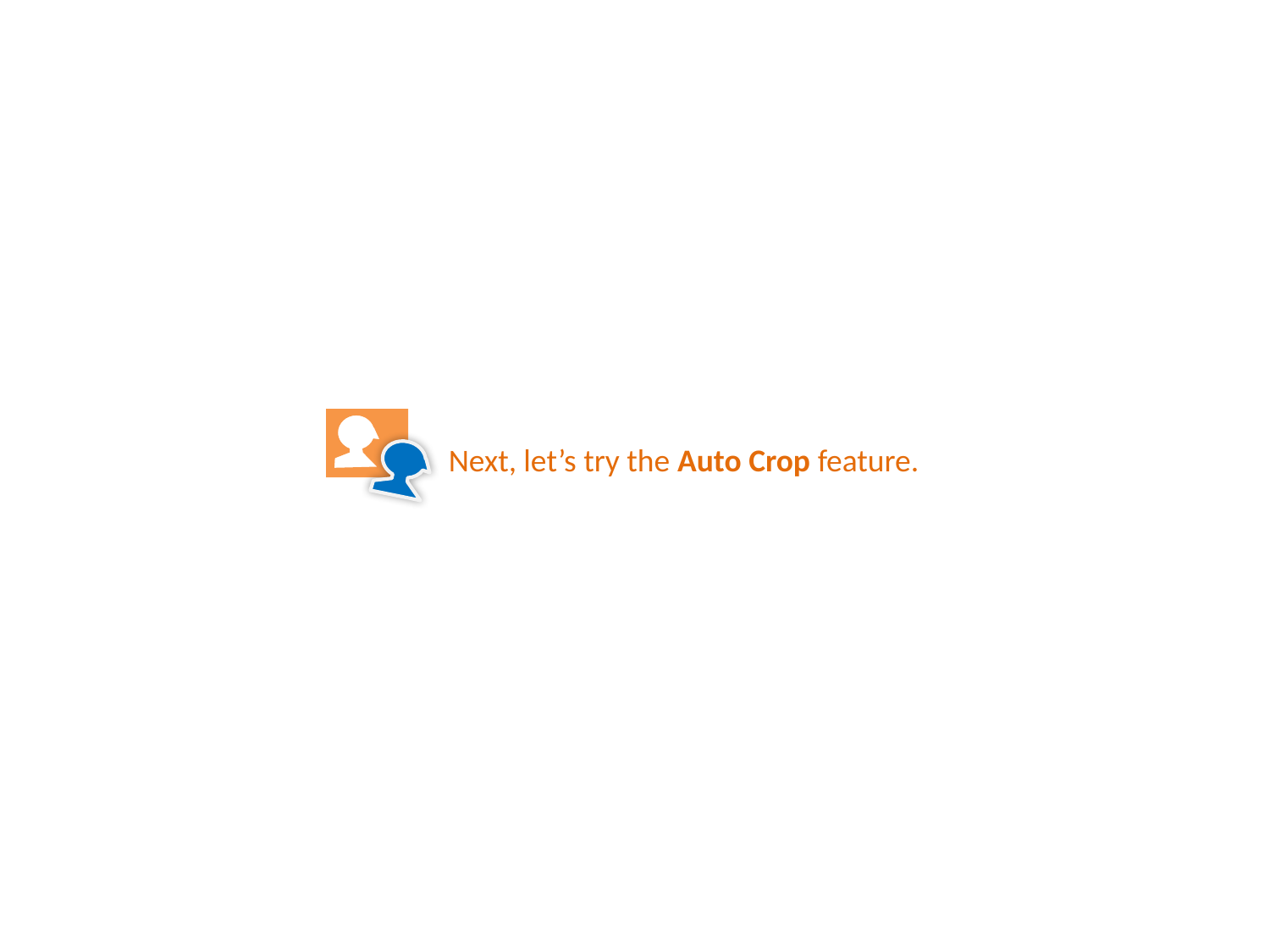

Next, let’s try the Auto Crop feature.